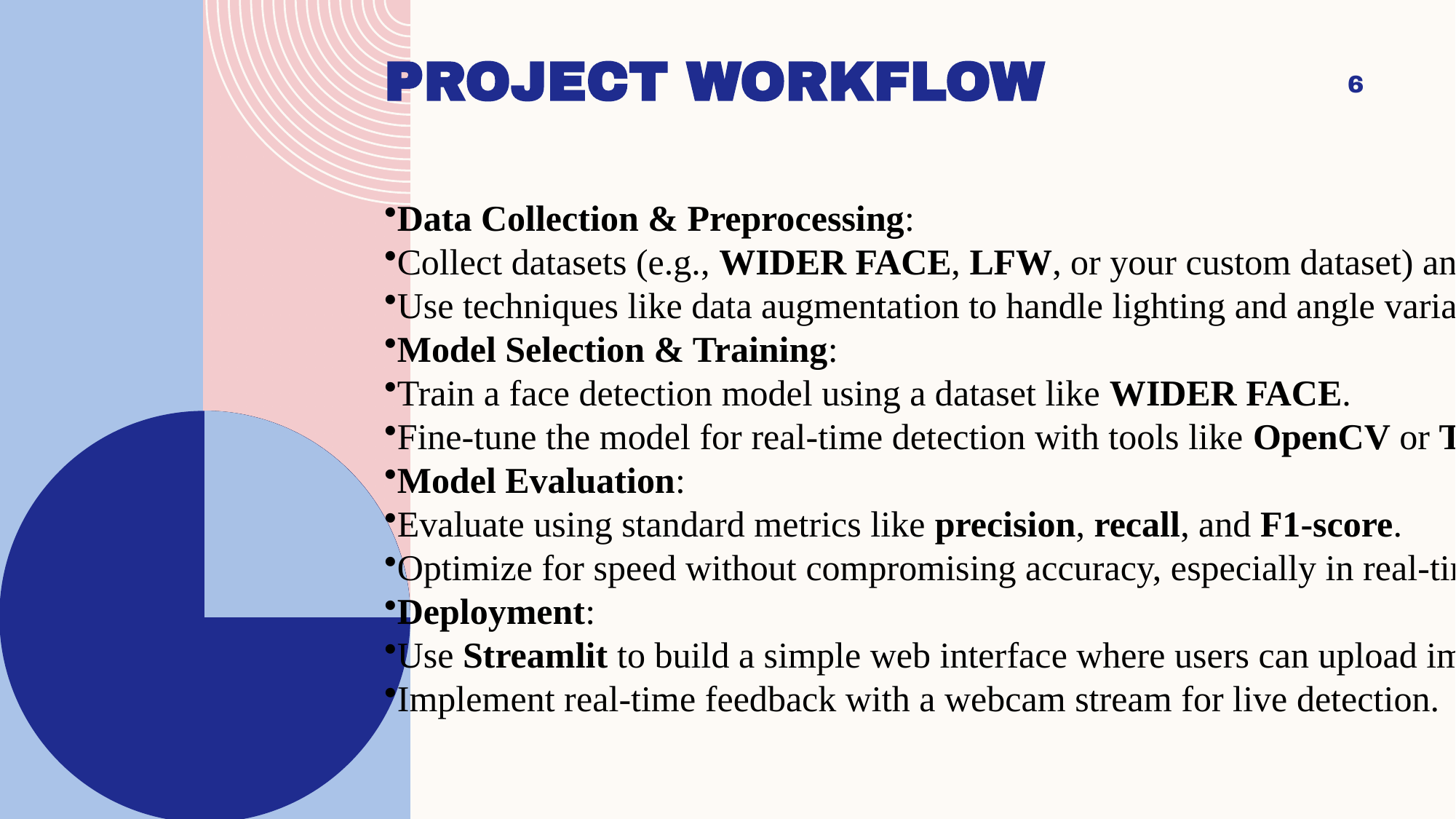

# Project Workflow
6
Data Collection & Preprocessing:
Collect datasets (e.g., WIDER FACE, LFW, or your custom dataset) and preprocess the images for training.
Use techniques like data augmentation to handle lighting and angle variations in the dataset.
Model Selection & Training:
Train a face detection model using a dataset like WIDER FACE.
Fine-tune the model for real-time detection with tools like OpenCV or TensorFlow Lite.
Model Evaluation:
Evaluate using standard metrics like precision, recall, and F1-score.
Optimize for speed without compromising accuracy, especially in real-time applications.
Deployment:
Use Streamlit to build a simple web interface where users can upload images or stream videos for face detection.
Implement real-time feedback with a webcam stream for live detection.